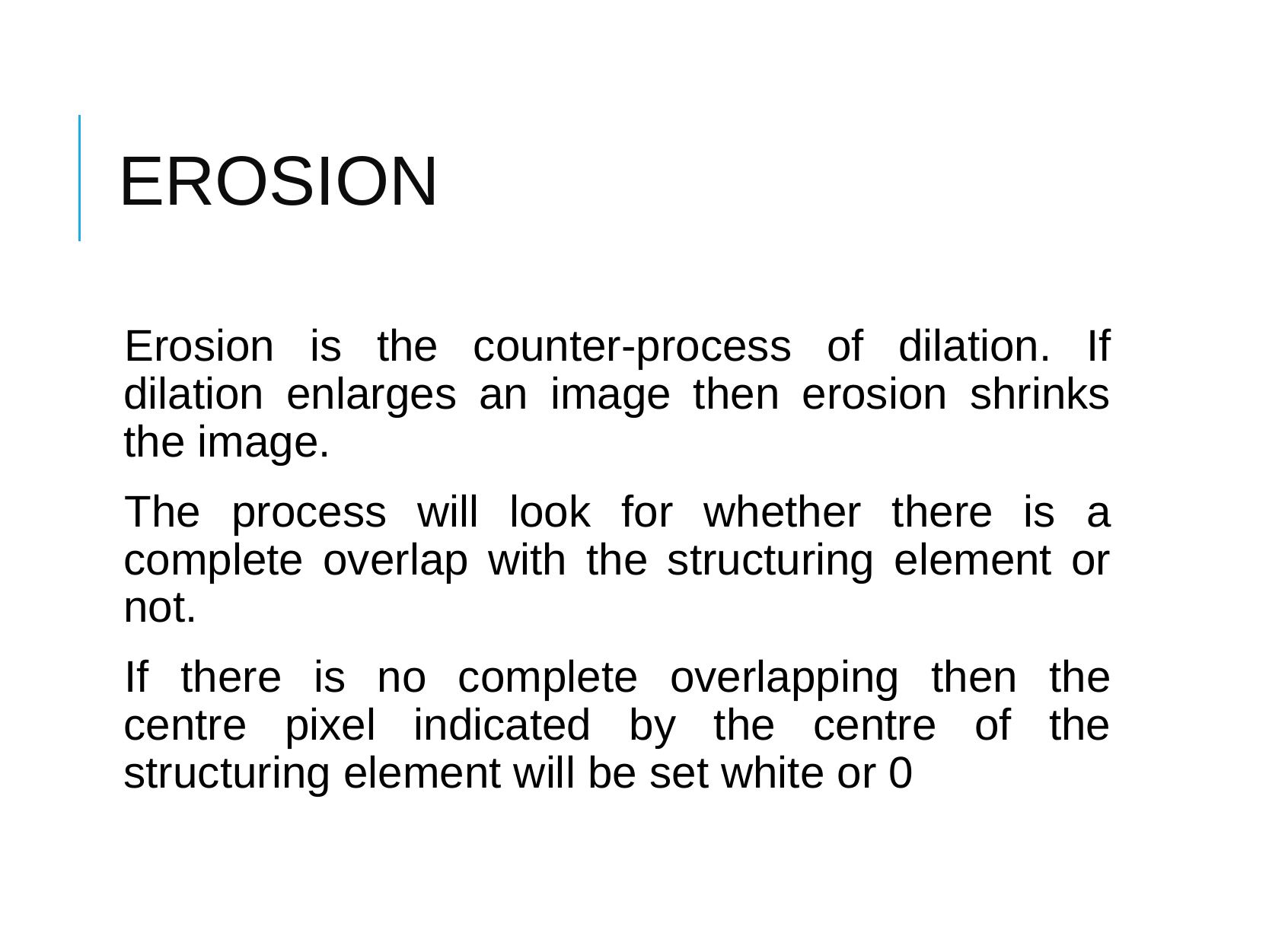

# EROSION
Erosion is the counter-process of dilation. If dilation enlarges an image then erosion shrinks the image.
The process will look for whether there is a complete overlap with the structuring element or not.
If there is no complete overlapping then the centre pixel indicated by the centre of the structuring element will be set white or 0